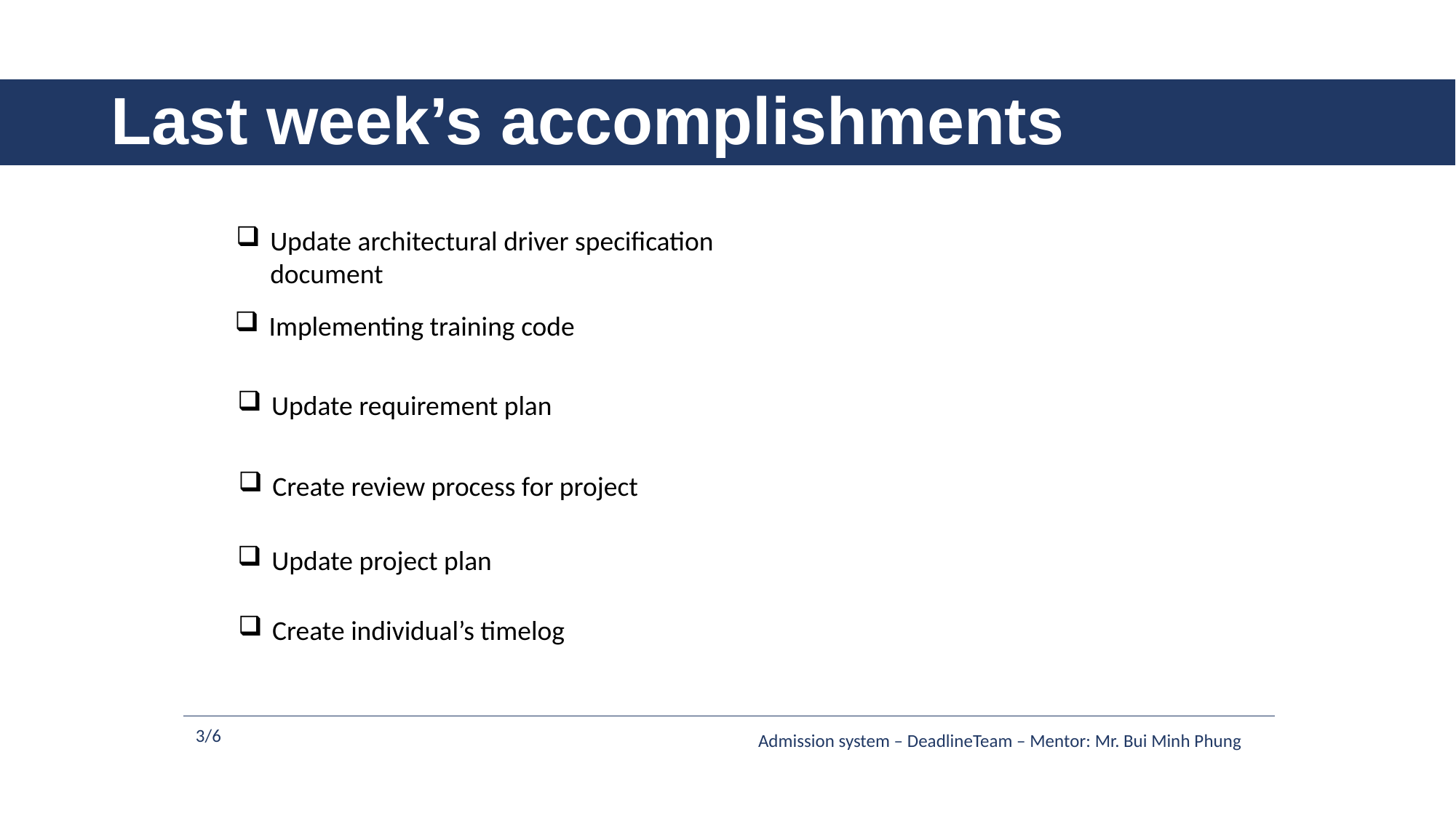

# Last week’s accomplishments

Update architectural driver specification document
Implementing training code
Update requirement plan
Create review process for project
Update project plan
Create individual’s timelog
3/6
Admission system – DeadlineTeam – Mentor: Mr. Bui Minh Phung